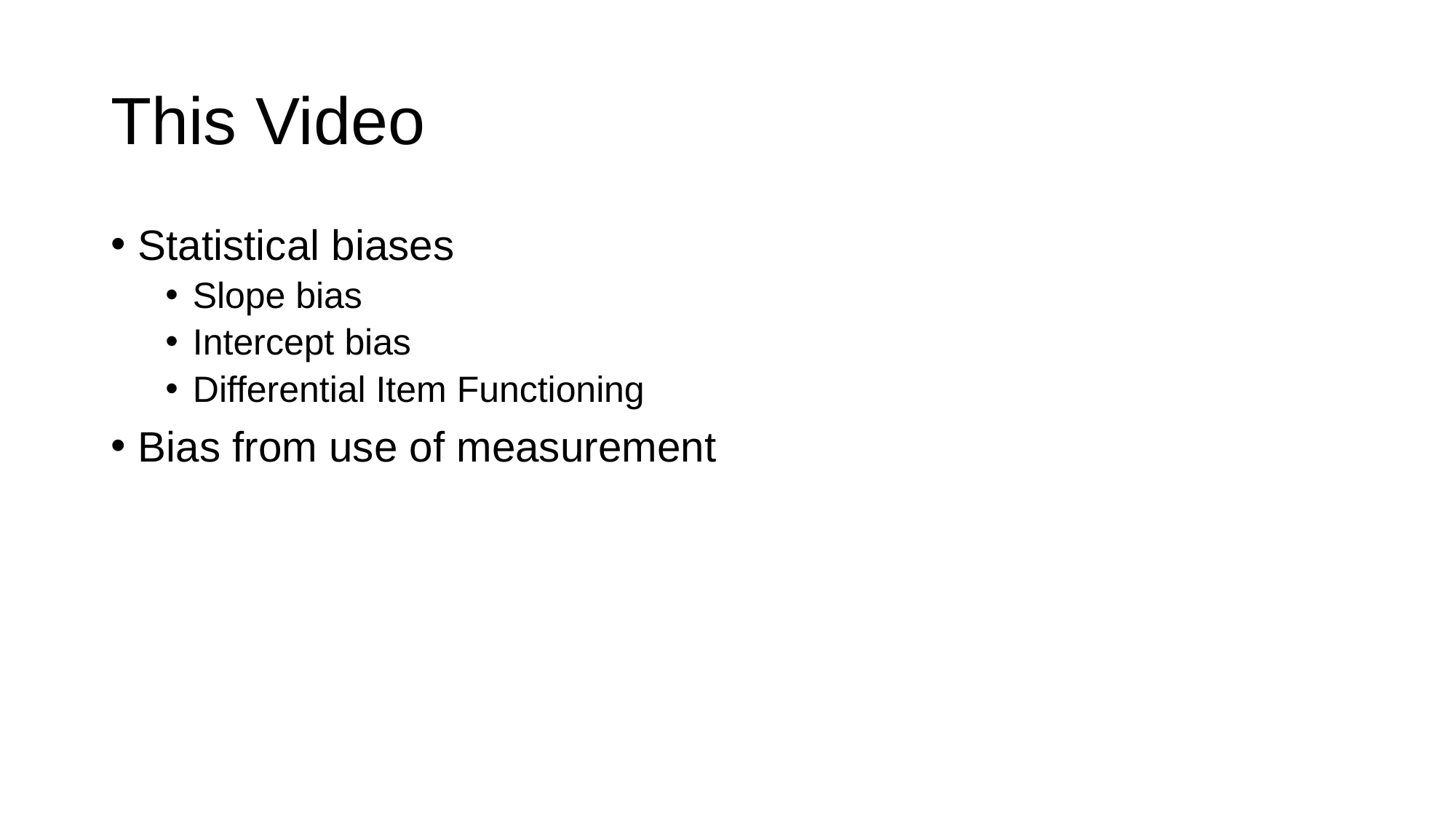

# This Video
Statistical biases
Slope bias
Intercept bias
Differential Item Functioning
Bias from use of measurement